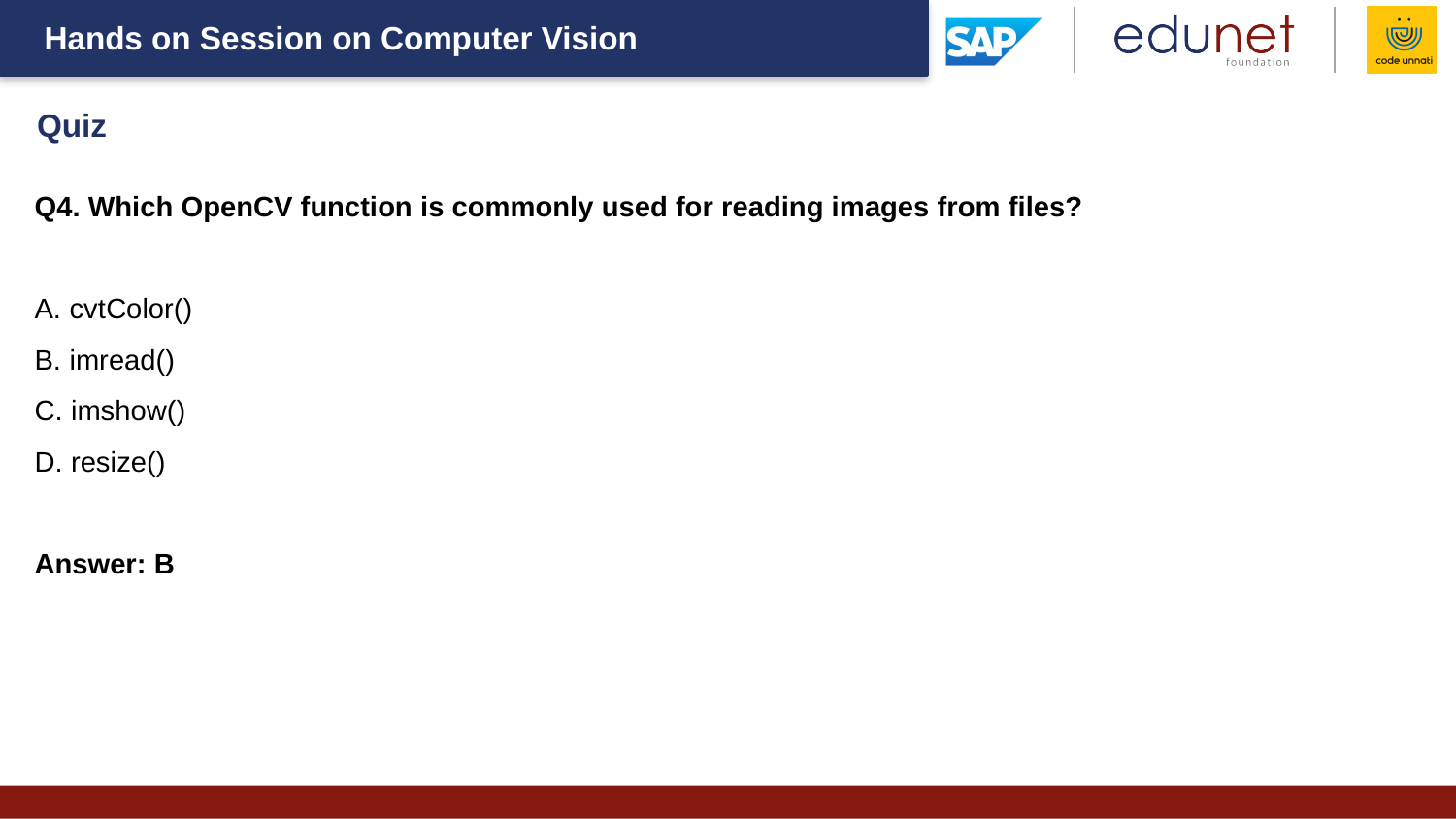

Quiz
Q4. Which OpenCV function is commonly used for reading images from files?

A. cvtColor()
B. imread()
C. imshow()
D. resize()

Answer: B